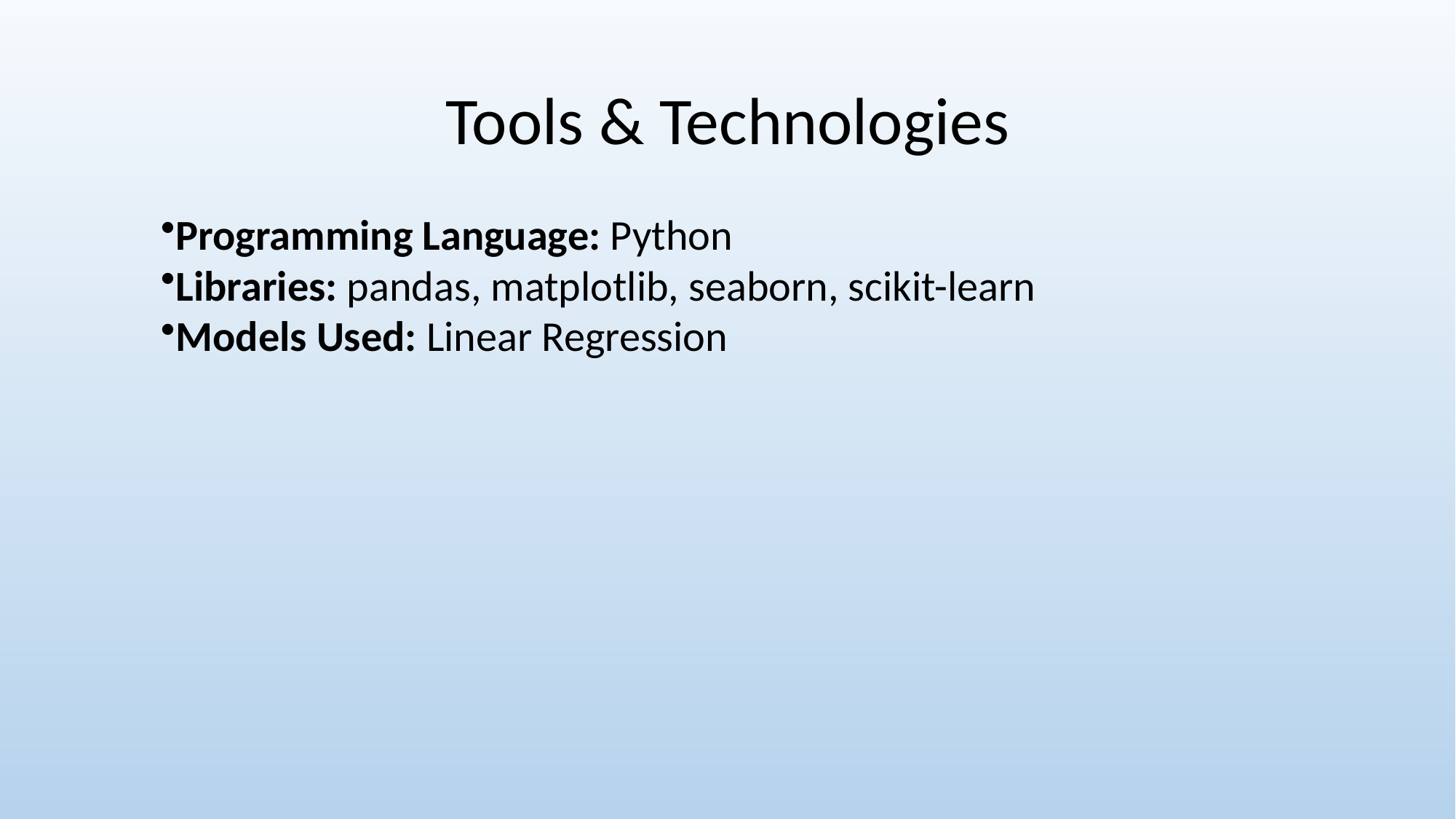

# Tools & Technologies
Programming Language: Python
Libraries: pandas, matplotlib, seaborn, scikit-learn
Models Used: Linear Regression